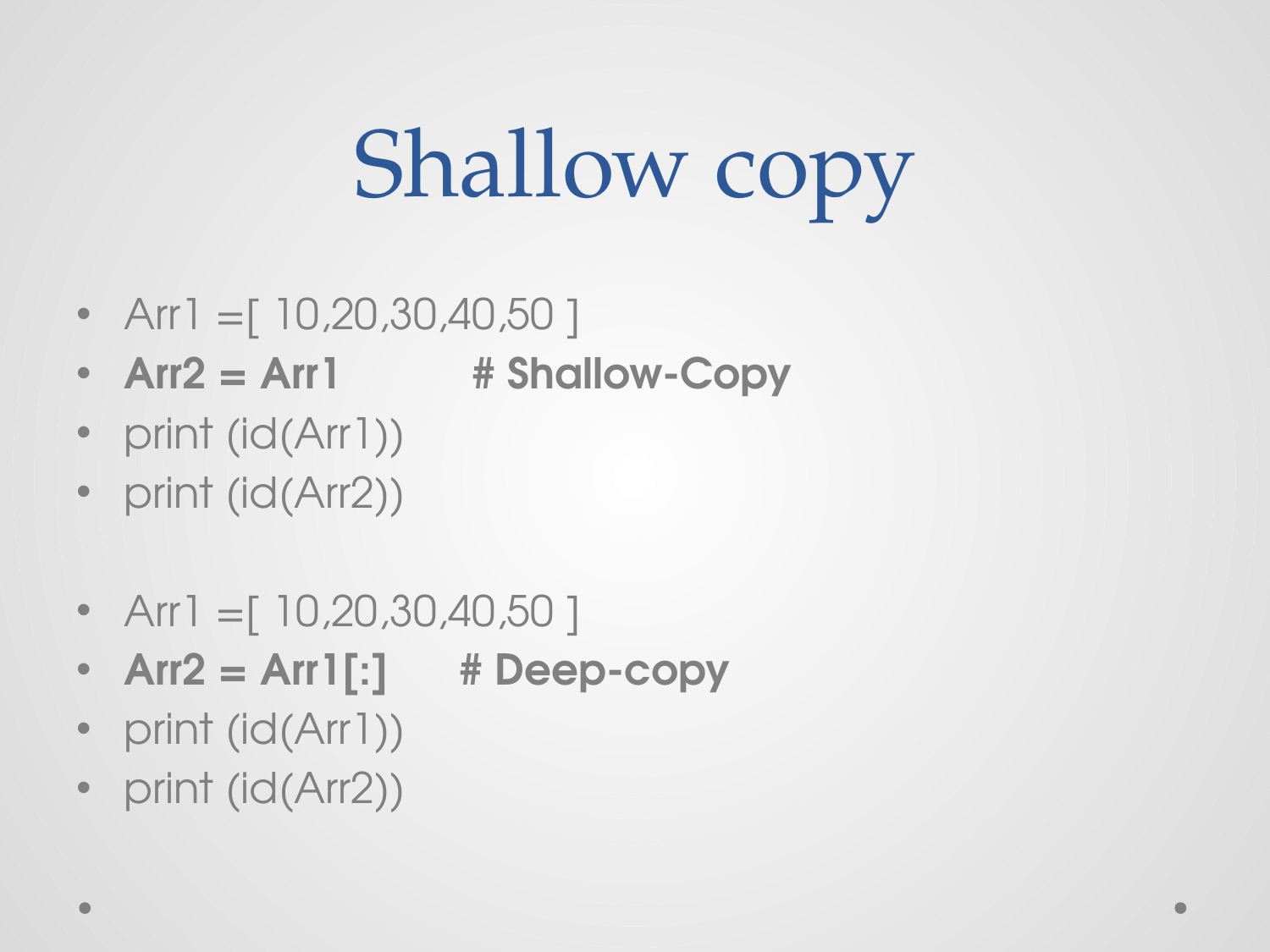

# Shallow copy

Arr1 =[ 10,20,30,40,50 ]
Arr2 = Arr1           # Shallow-Copy
print (id(Arr1))
print (id(Arr2))

Arr1 =[ 10,20,30,40,50 ]
Arr2 = Arr1[:]      # Deep-copy
print (id(Arr1))
print (id(Arr2))